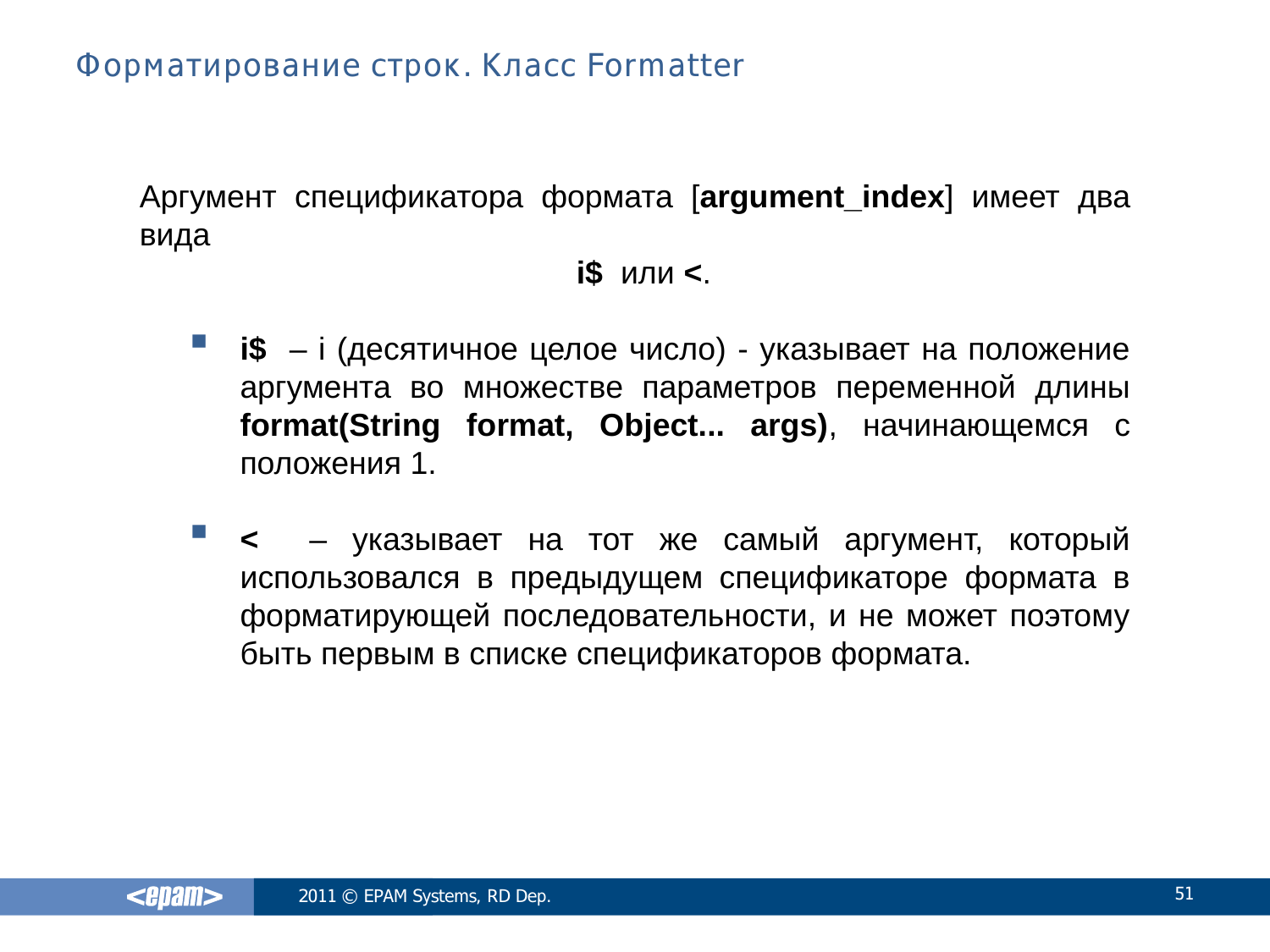

# Форматирование строк. Класс Formatter
Аргумент спецификатора формата [argument_index] имеет два вида
   i$  или <.

i$  – i (десятичное целое число) - указывает на положение аргумента во множестве параметров переменной длины format(String format, Object... args), начинающемся с положения 1.

<  – указывает на тот же самый аргумент, который использовался в предыдущем спецификаторе формата в форматирующей последовательности, и не может поэтому быть первым в списке спецификаторов формата.

51
2011 © EPAM Systems, RD Dep.